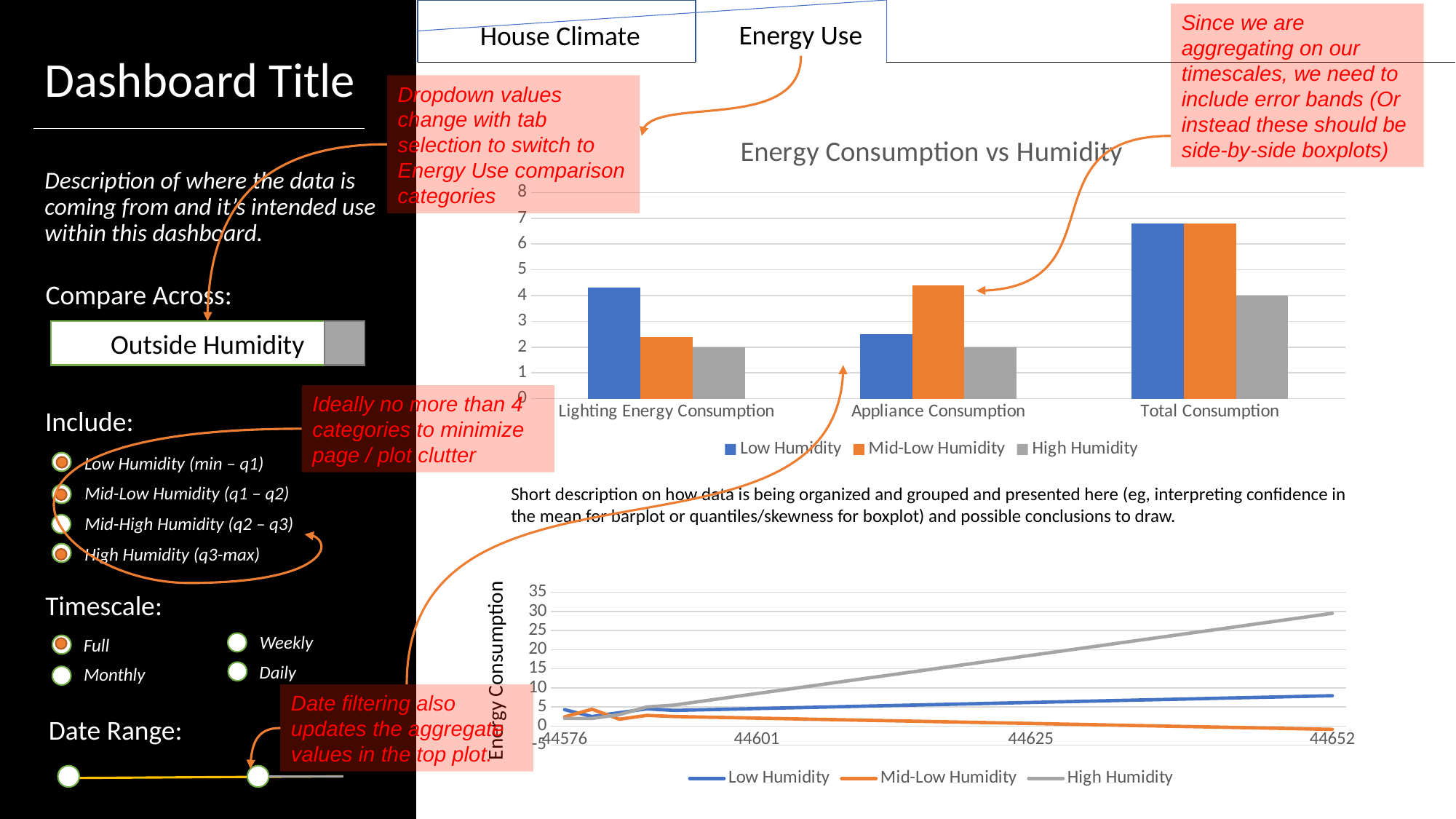

Since we are aggregating on our timescales, we need to include error bands (Or instead these should be side-by-side boxplots)
Energy Use
House Climate
# Dashboard Title
Dropdown values change with tab selection to switch to Energy Use comparison categories

### Chart: Energy Consumption vs Humidity

| Category | Low Humidity | Mid-Low Humidity | High Humidity |
|---|---|---|---|
| Lighting Energy Consumption | 4.3 | 2.4 | 2.0 |
| Appliance Consumption | 2.5 | 4.4 | 2.0 |
| Total Consumption | 6.8 | 6.800000000000001 | 4.0 |
Description of where the data is coming from and it’s intended use within this dashboard.
Compare Across:
Outside Humidity

Ideally no more than 4 categories to minimize page / plot clutter
Include:
Low Humidity (min – q1)

Mid-Low Humidity (q1 – q2)
Short description on how data is being organized and grouped and presented here (eg, interpreting confidence in the mean for barplot or quantiles/skewness for boxplot) and possible conclusions to draw.

Mid-High Humidity (q2 – q3)

High Humidity (q3-max)

### Chart

| Category | Low Humidity | Mid-Low Humidity | High Humidity |
|---|---|---|---|
| 44576 | 4.3 | 2.4 | 2.0 |
|  | 2.5 | 4.4 | 2.0 |
|  | 3.5 | 1.8 | 3.0 |
|  | 4.5 | 2.8 | 5.0 |
|  | 4.1 | 2.5 | 5.5 |
|  | 4.26 | 2.36 | 6.5 |
|  | 4.42 | 2.22 | 7.5 |
| 44601 | 4.58 | 2.08 | 8.5 |
|  | 4.74 | 1.94 | 9.5 |
|  | 4.9 | 1.8 | 10.5 |
|  | 5.06 | 1.66 | 11.5 |
|  | 5.22 | 1.52 | 12.5 |
|  | 5.38 | 1.38 | 13.5 |
|  | 5.54 | 1.24 | 14.5 |
|  | 5.7 | 1.1 | 15.5 |
|  | 5.86 | 0.960000000000001 | 16.5 |
|  | 6.02 | 0.820000000000001 | 17.5 |
| 44625 | 6.18 | 0.680000000000001 | 18.5 |
|  | 6.34 | 0.540000000000001 | 19.5 |
|  | 6.5 | 0.400000000000001 | 20.5 |
|  | 6.66 | 0.260000000000001 | 21.5 |
|  | 6.82 | 0.120000000000001 | 22.5 |
|  | 6.98 | -0.0199999999999991 | 23.5 |
|  | 7.14 | -0.159999999999999 | 24.5 |
|  | 7.3 | -0.299999999999999 | 25.5 |
|  | 7.46 | -0.439999999999999 | 26.5 |
|  | 7.62 | -0.579999999999999 | 27.5 |
|  | 7.78 | -0.719999999999999 | 28.5 |
| 44652 | 7.94 | -0.860000000000009 | 29.5 |
Timescale:
Weekly
Full

Energy Consumption
Daily
Monthly

Date filtering also updates the aggregate values in the top plot.
Date Range: